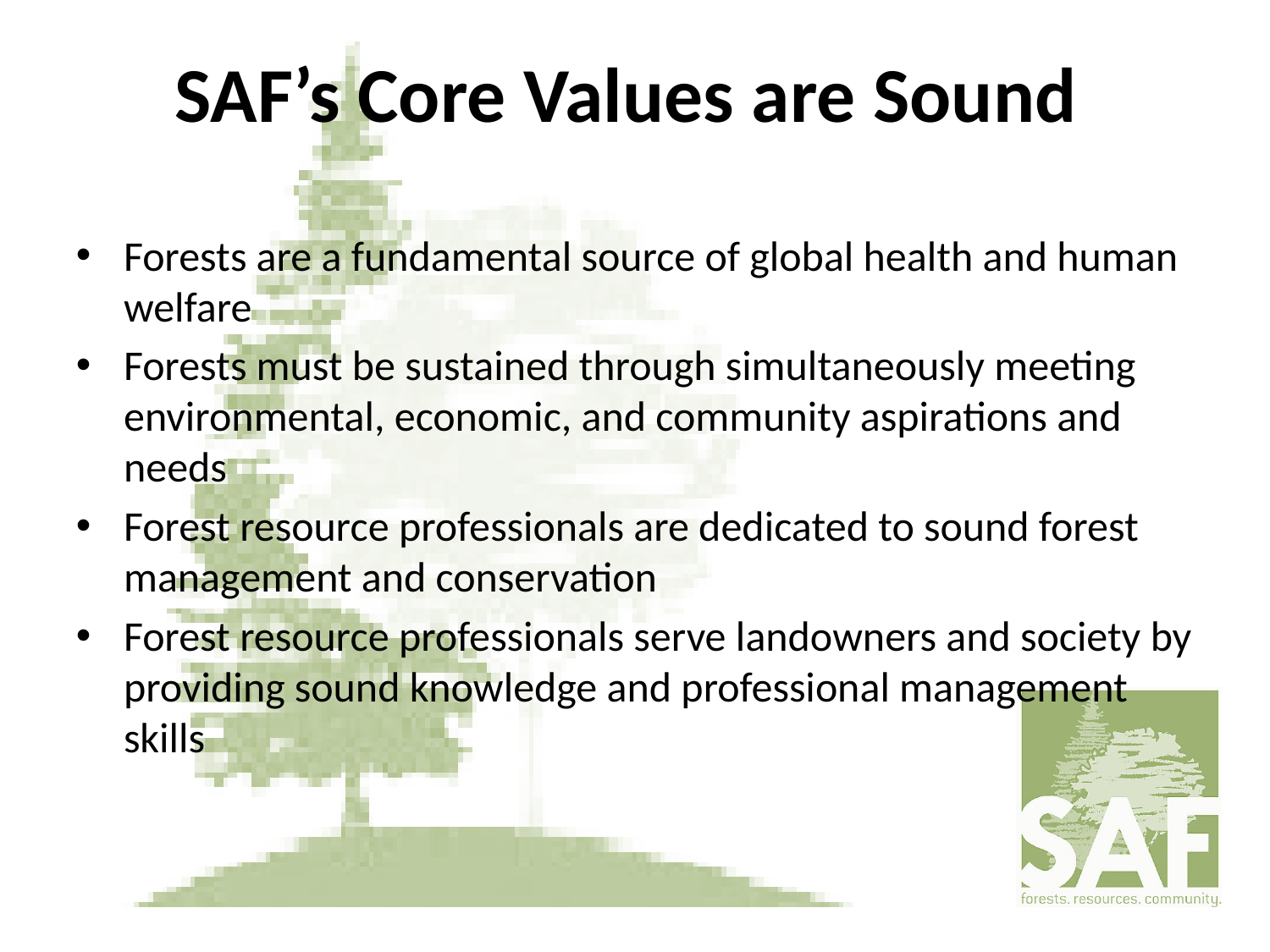

# SAF’s Core Values are Sound
Forests are a fundamental source of global health and human welfare
Forests must be sustained through simultaneously meeting environmental, economic, and community aspirations and needs
Forest resource professionals are dedicated to sound forest management and conservation
Forest resource professionals serve landowners and society by providing sound knowledge and professional management skills